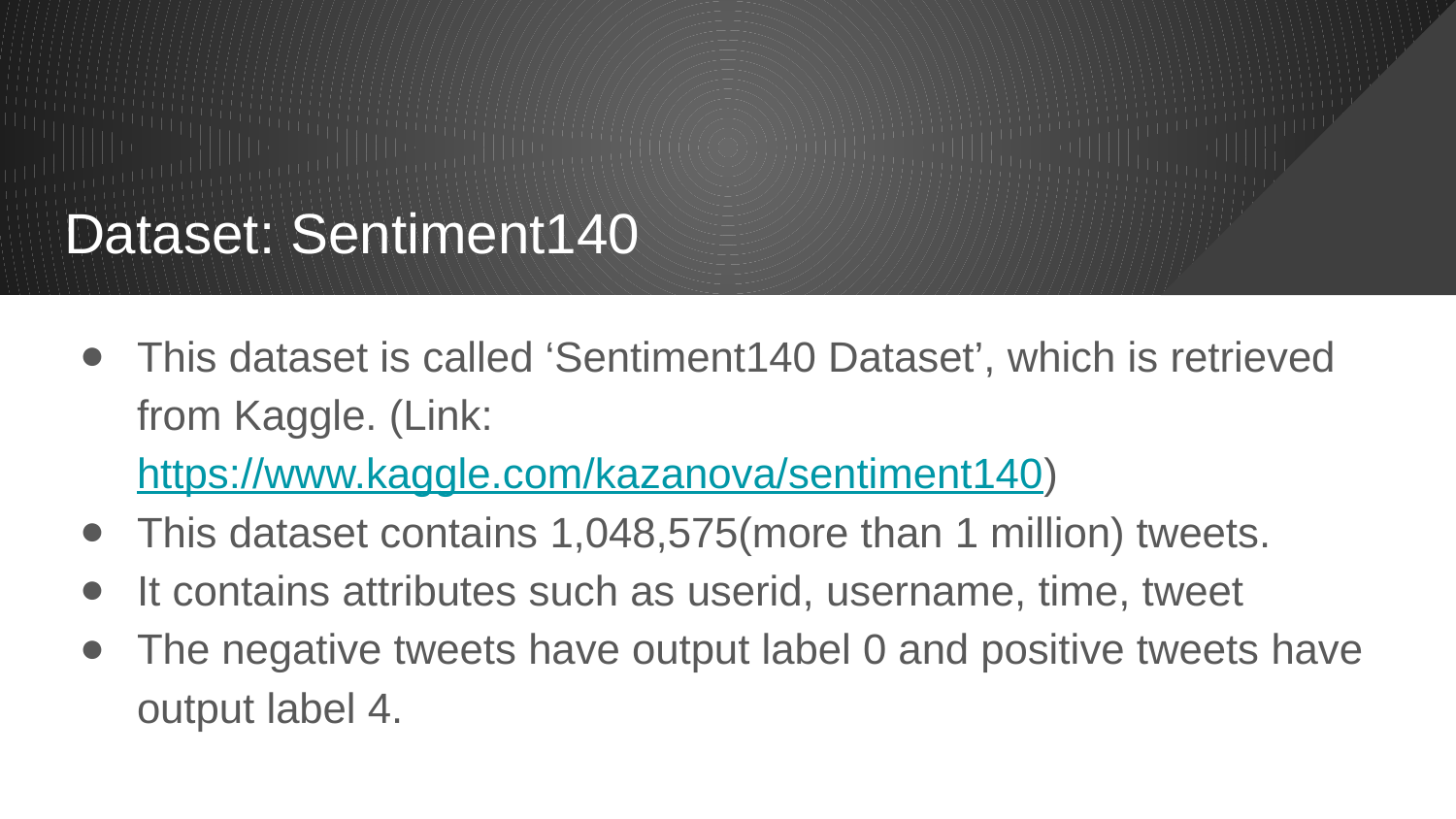

# Dataset: Sentiment140
This dataset is called ‘Sentiment140 Dataset’, which is retrieved from Kaggle. (Link: https://www.kaggle.com/kazanova/sentiment140)
This dataset contains 1,048,575(more than 1 million) tweets.
It contains attributes such as userid, username, time, tweet
The negative tweets have output label 0 and positive tweets have output label 4.